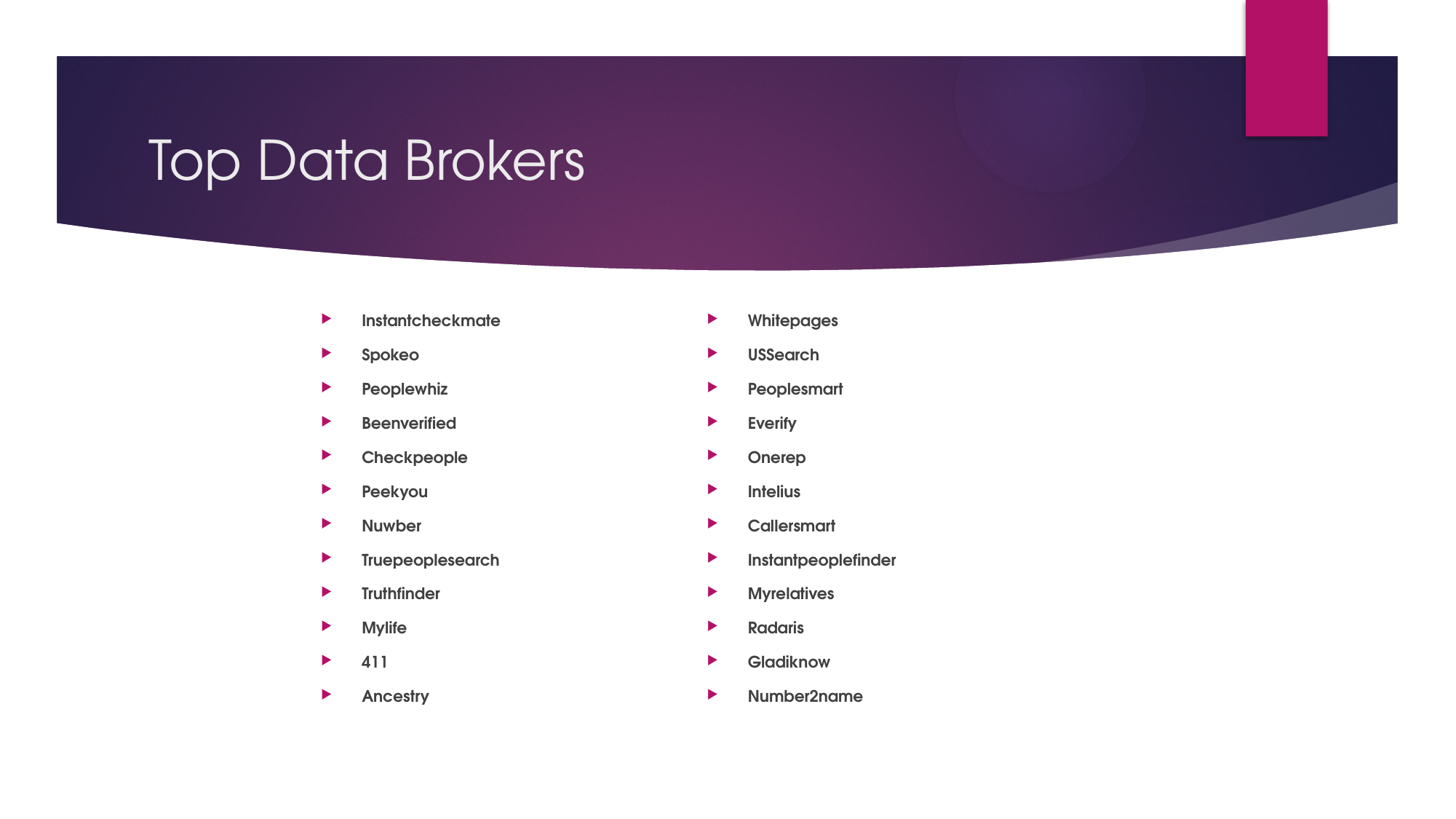

# Top Data Brokers
Instantcheckmate
Spokeo
Peoplewhiz
Beenverified
Checkpeople
Peekyou
Nuwber
Truepeoplesearch
Truthfinder
Mylife
411
Ancestry

Whitepages
USSearch
Peoplesmart
Everify
Onerep
Intelius
Callersmart
Instantpeoplefinder
Myrelatives
Radaris
Gladiknow
Number2name